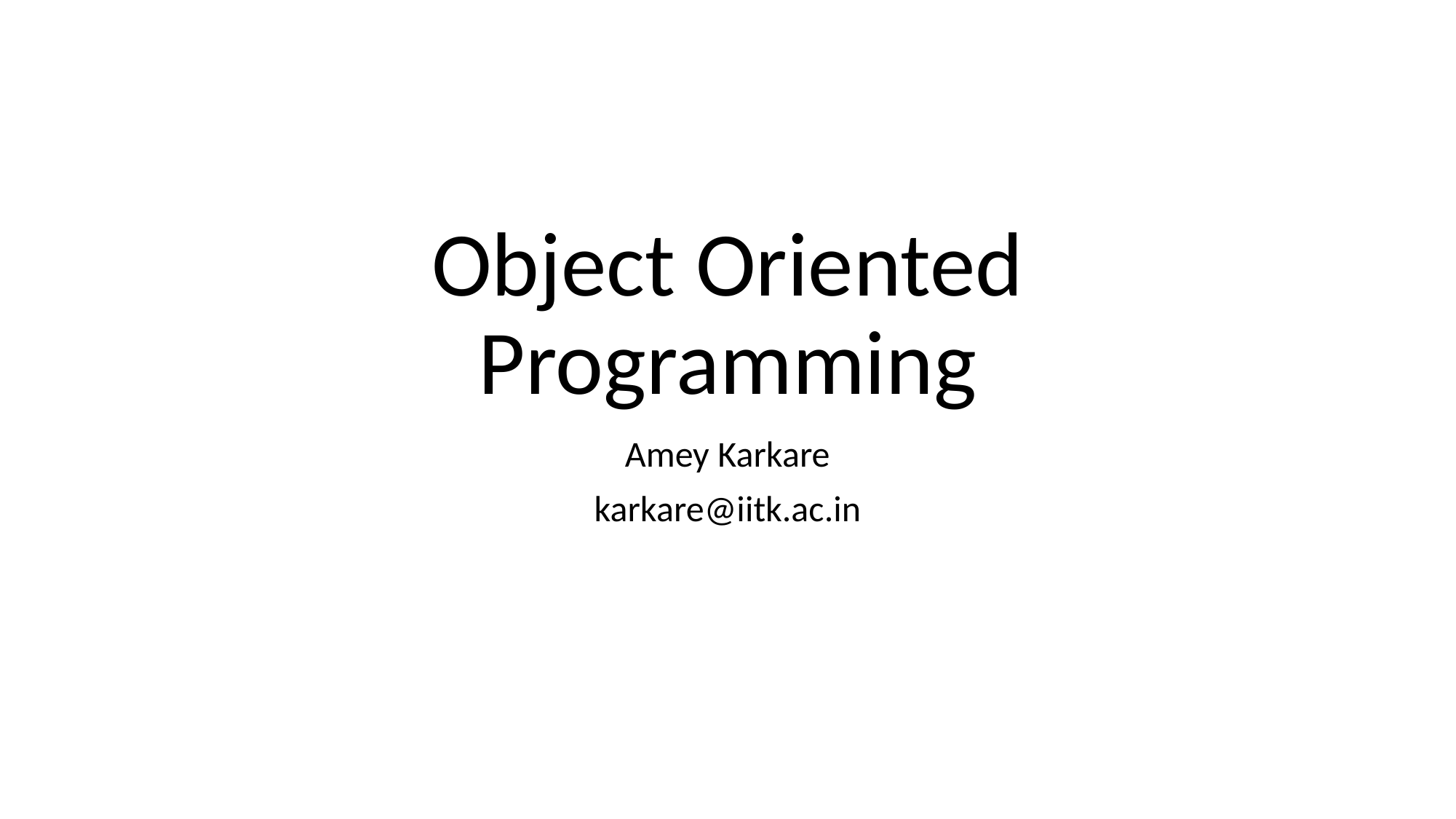

# Object Oriented Programming
Amey Karkare
karkare@iitk.ac.in